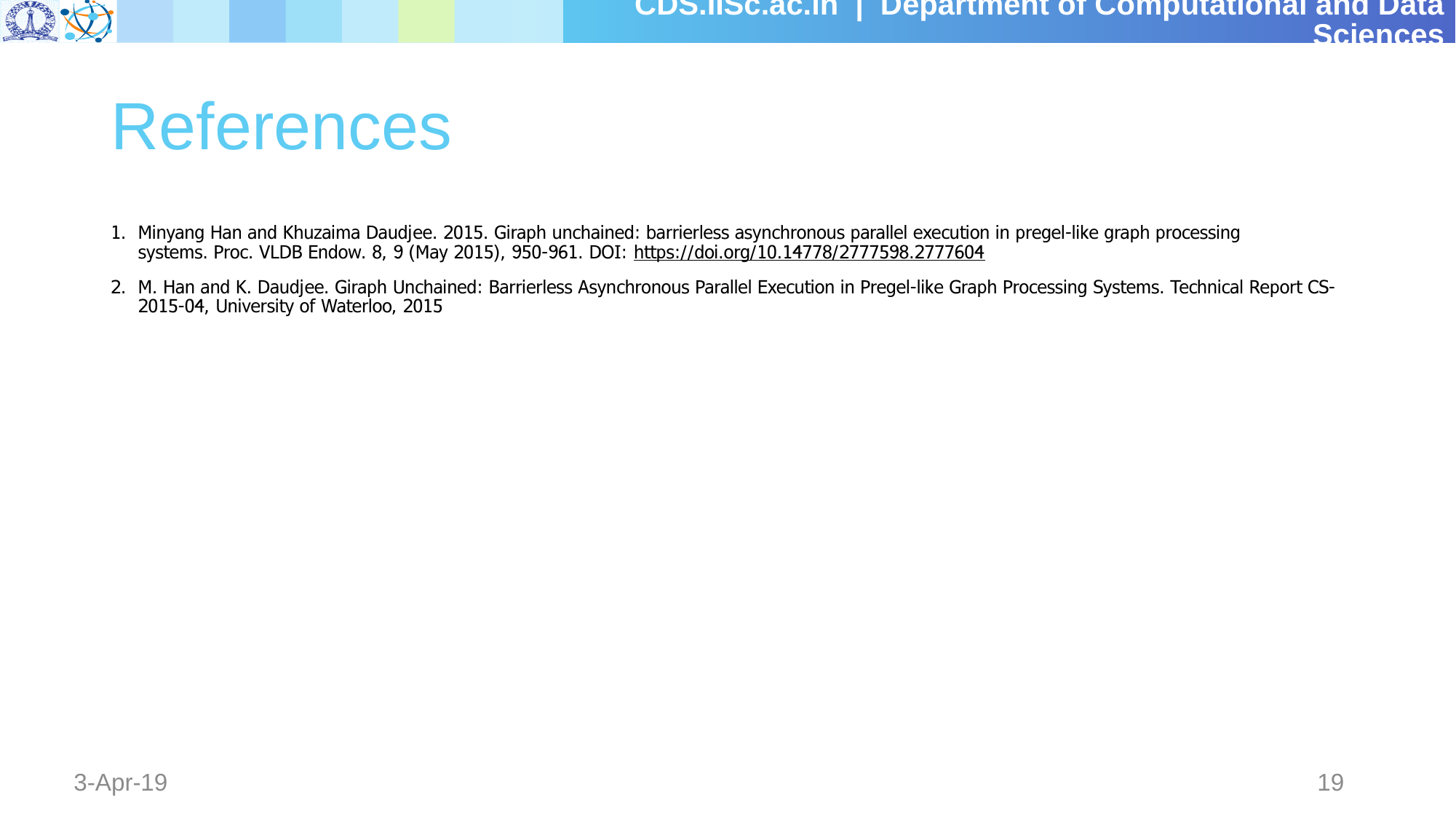

# References
Minyang Han and Khuzaima Daudjee. 2015. Giraph unchained: barrierless asynchronous parallel execution in pregel-like graph processing systems. Proc. VLDB Endow. 8, 9 (May 2015), 950-961. DOI: https://doi.org/10.14778/2777598.2777604
M. Han and K. Daudjee. Giraph Unchained: Barrierless Asynchronous Parallel Execution in Pregel-like Graph Processing Systems. Technical Report CS-2015-04, University of Waterloo, 2015

3-Apr-19

19